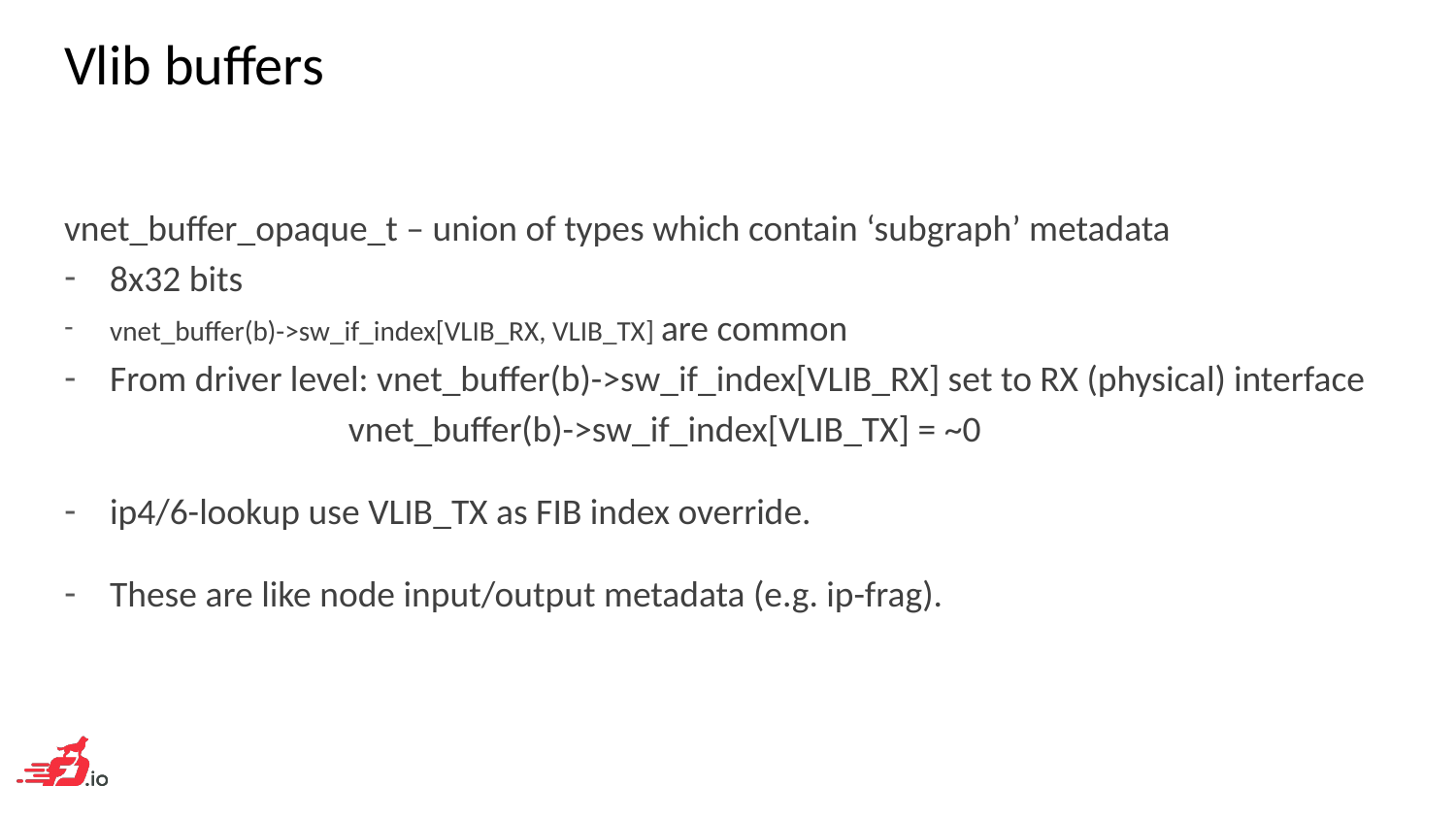

# Vlib buffers
vnet_buffer_opaque_t – union of types which contain ‘subgraph’ metadata
8x32 bits
vnet_buffer(b)->sw_if_index[VLIB_RX, VLIB_TX] are common
From driver level: vnet_buffer(b)->sw_if_index[VLIB_RX] set to RX (physical) interface
                             vnet_buffer(b)->sw_if_index[VLIB_TX] = ~0
ip4/6-lookup use VLIB_TX as FIB index override.
These are like node input/output metadata (e.g. ip-frag).